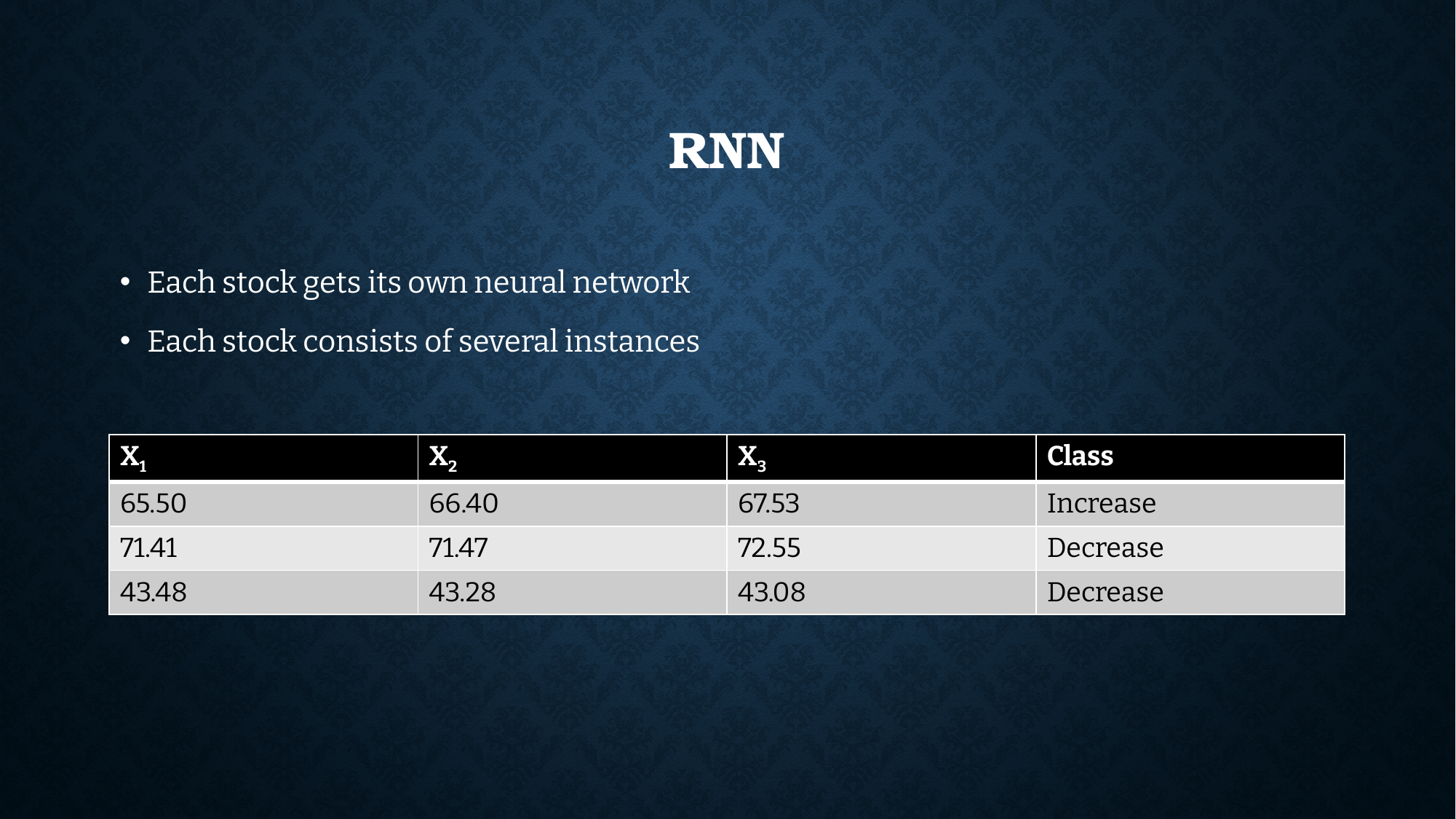

# RNN
Each stock gets its own neural network
Each stock consists of several instances
| X1 | X2 | X3 | Class |
| --- | --- | --- | --- |
| 65.50 | 66.40 | 67.53 | Increase |
| 71.41 | 71.47 | 72.55 | Decrease |
| 43.48 | 43.28 | 43.08 | Decrease |